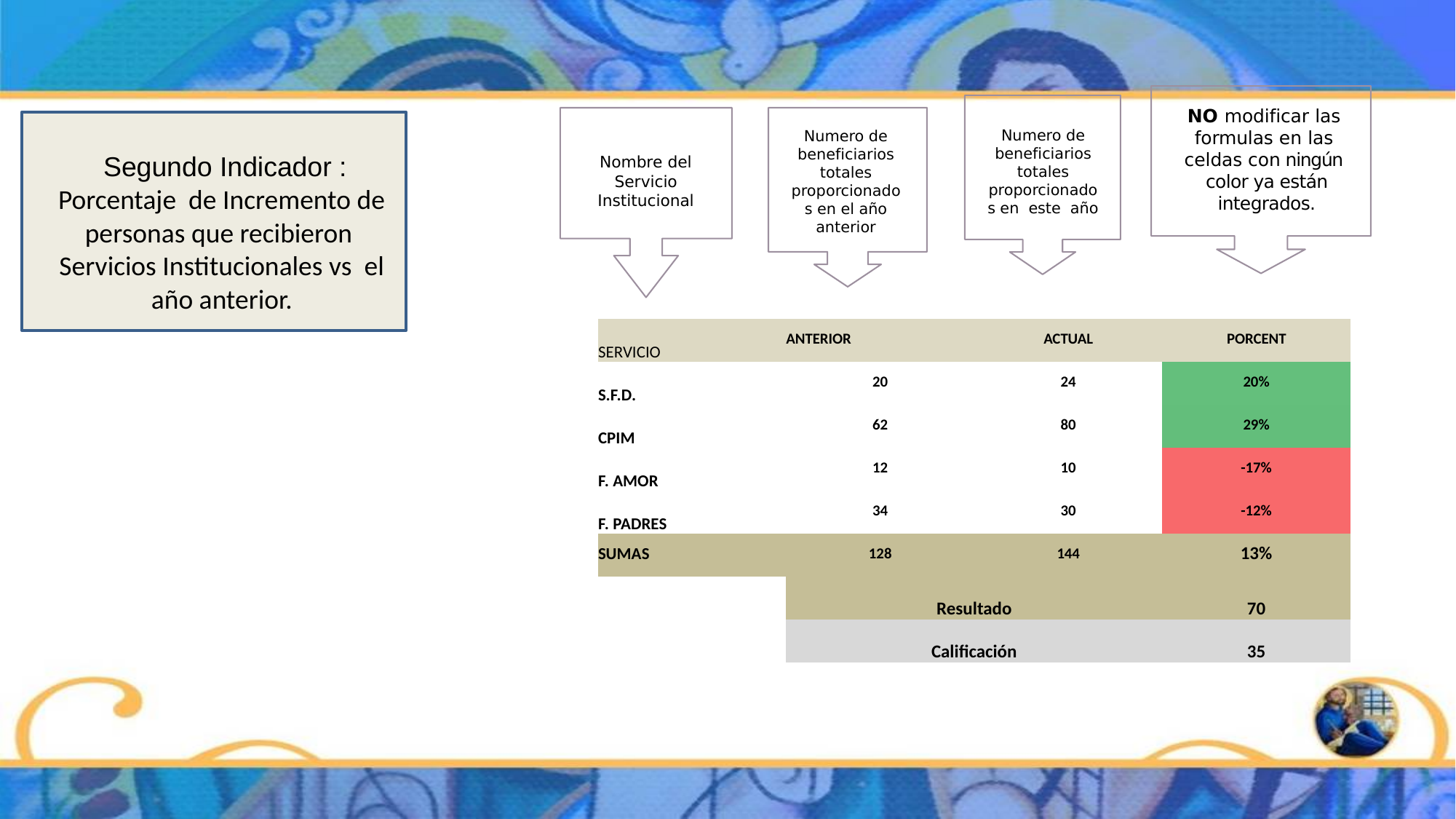

NO modificar las  formulas en las  celdas con ningún  color ya están integrados.

Numero de beneficiarios totales proporcionados en  este  año
Numero de beneficiarios totales proporcionados en el año anterior
# Segundo Indicador : Porcentaje  de Incremento de personas que recibieron  Servicios Institucionales vs  el año anterior.
Nombre del Servicio Institucional
| SERVICIO | ANTERIOR | ACTUAL | PORCENT |
| --- | --- | --- | --- |
| S.F.D. | 20 | 24 | 20% |
| CPIM | 62 | 80 | 29% |
| F. AMOR | 12 | 10 | -17% |
| F. PADRES | 34 | 30 | -12% |
| SUMAS | 128 | 144 | 13% |
|  | Resultado |  | 70 |
|  | Calificación |  | 35 |